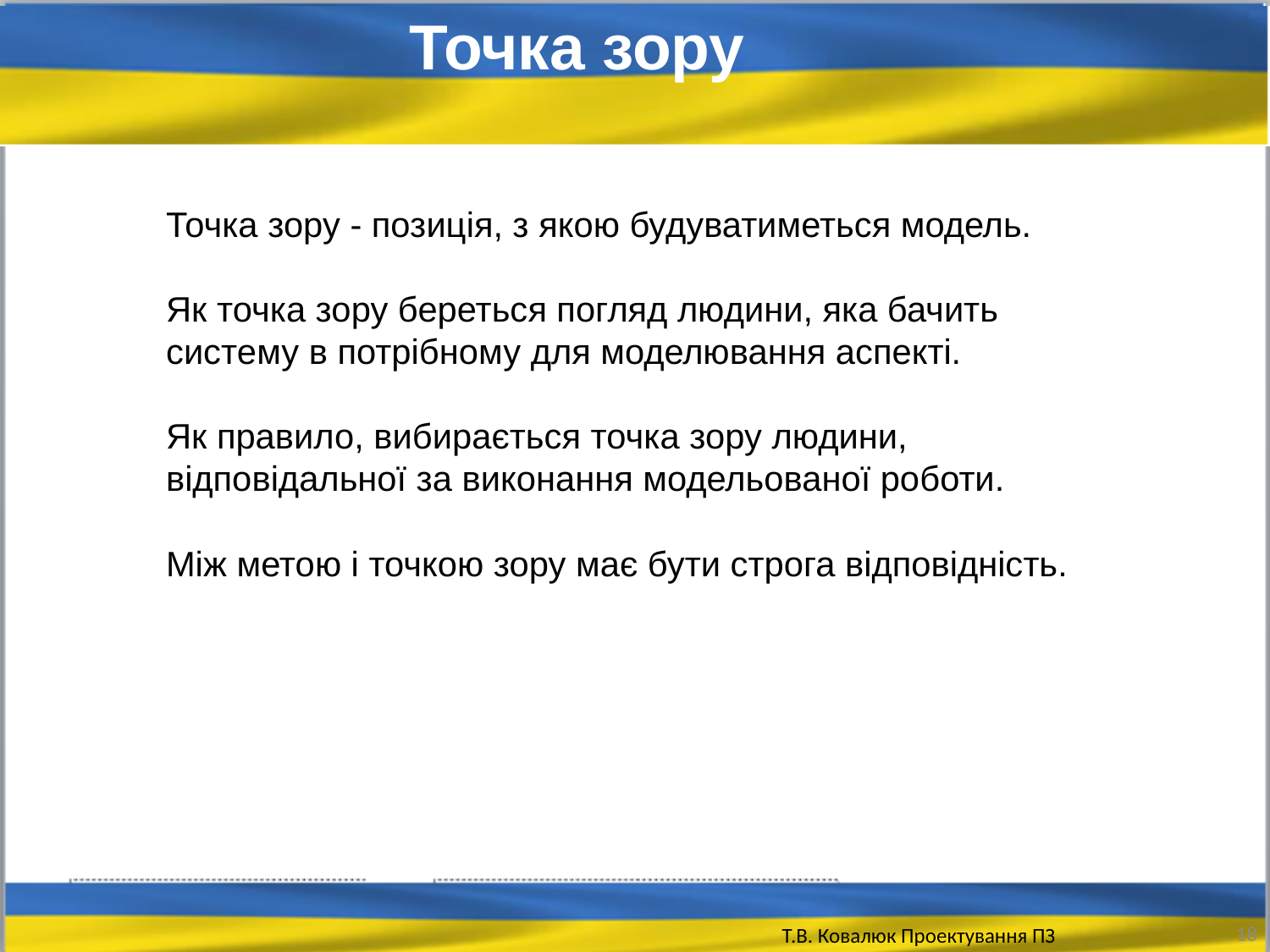

Точка зору
Точка зору - позиція, з якою будуватиметься модель.

Як точка зору береться погляд людини, яка бачить систему в потрібному для моделювання аспекті.

Як правило, вибирається точка зору людини, відповідальної за виконання модельованої роботи.

Між метою і точкою зору має бути строга відповідність.
18